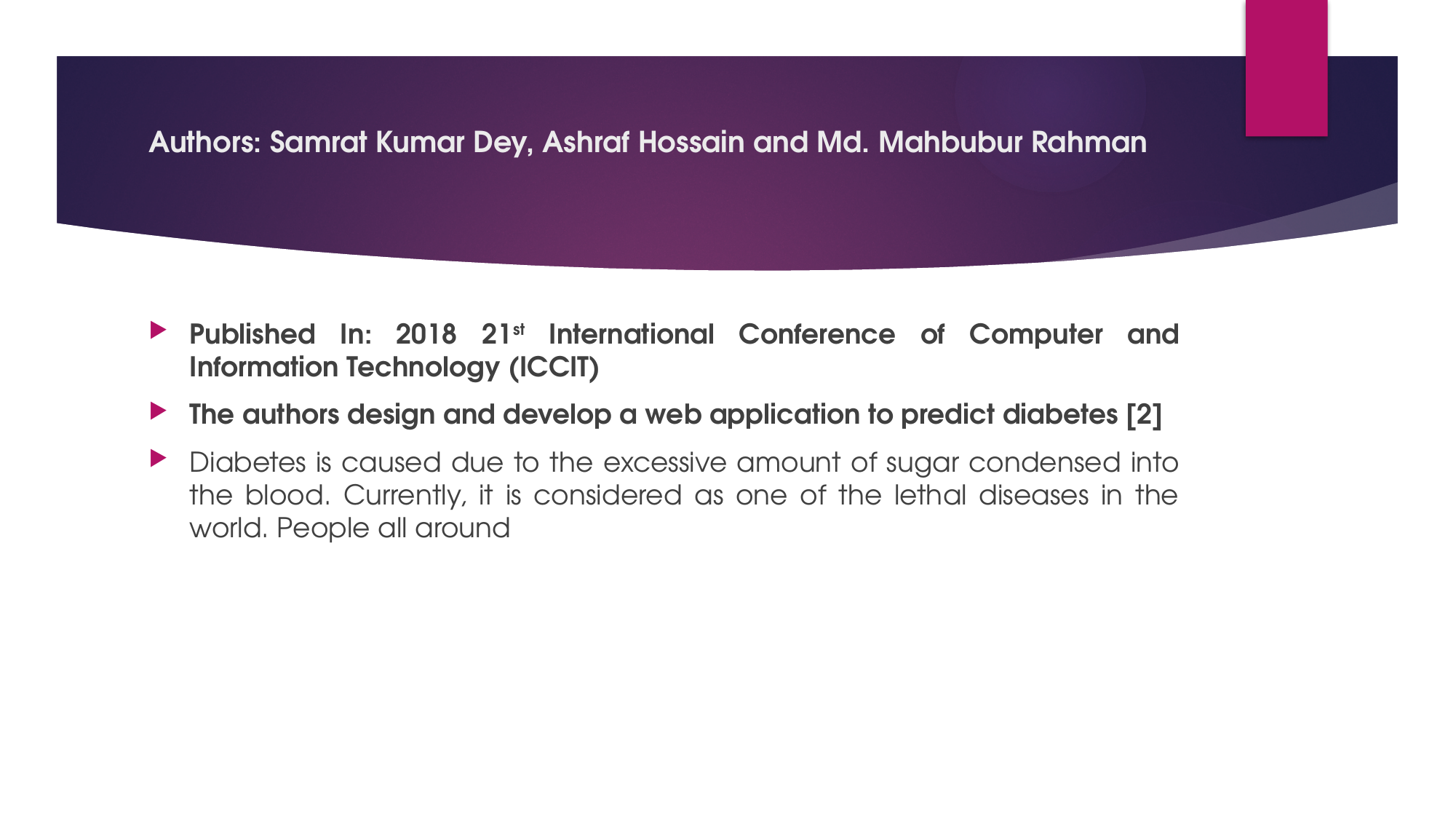

# Authors: Samrat Kumar Dey, Ashraf Hossain and Md. Mahbubur Rahman
Published In: 2018 21st International Conference of Computer and Information Technology (ICCIT)
The authors design and develop a web application to predict diabetes [2]
Diabetes is caused due to the excessive amount of sugar condensed into the blood. Currently, it is considered as one of the lethal diseases in the world. People all around